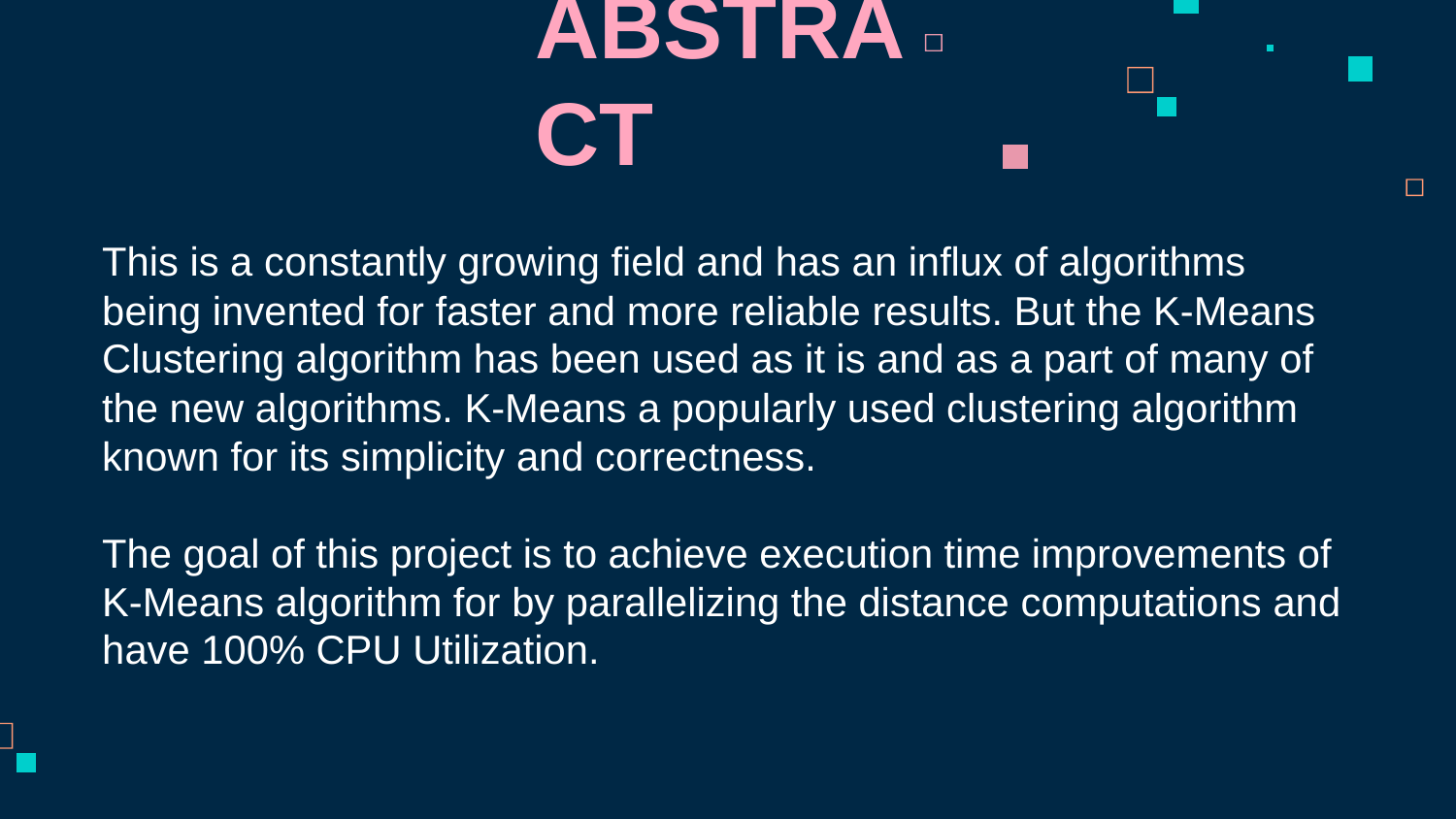

# ABSTRACT
This is a constantly growing field and has an influx of algorithms being invented for faster and more reliable results. But the K-Means Clustering algorithm has been used as it is and as a part of many of the new algorithms. K-Means a popularly used clustering algorithm known for its simplicity and correctness.

The goal of this project is to achieve execution time improvements of K-Means algorithm for by parallelizing the distance computations and have 100% CPU Utilization.